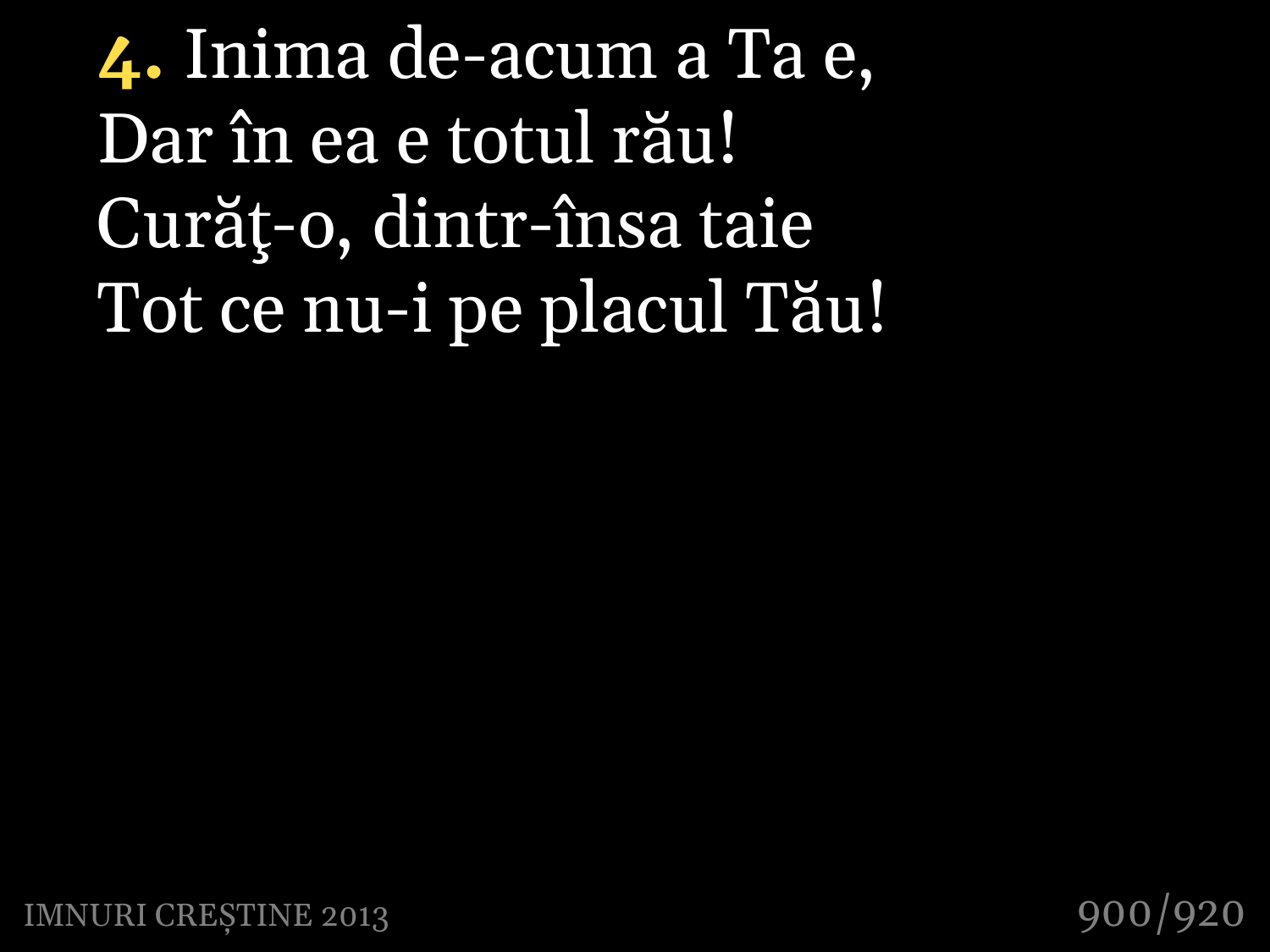

4. Inima de-acum a Ta e,
Dar în ea e totul rău!
Curăţ-o, dintr-însa taie
Tot ce nu-i pe placul Tău!
900/920
IMNURI CREȘTINE 2013